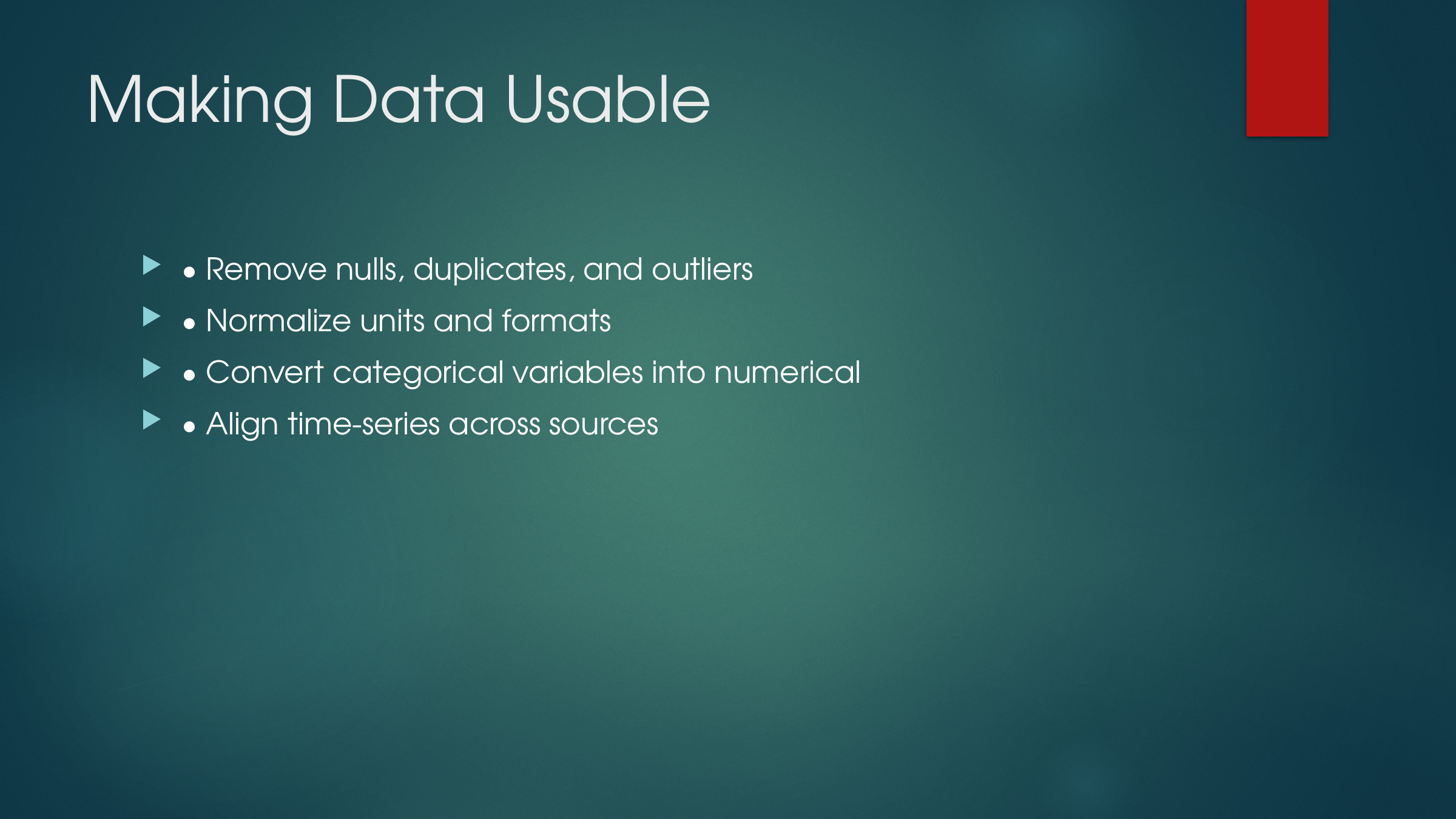

# Making Data Usable
• Remove nulls, duplicates, and outliers
• Normalize units and formats
• Convert categorical variables into numerical
• Align time-series across sources